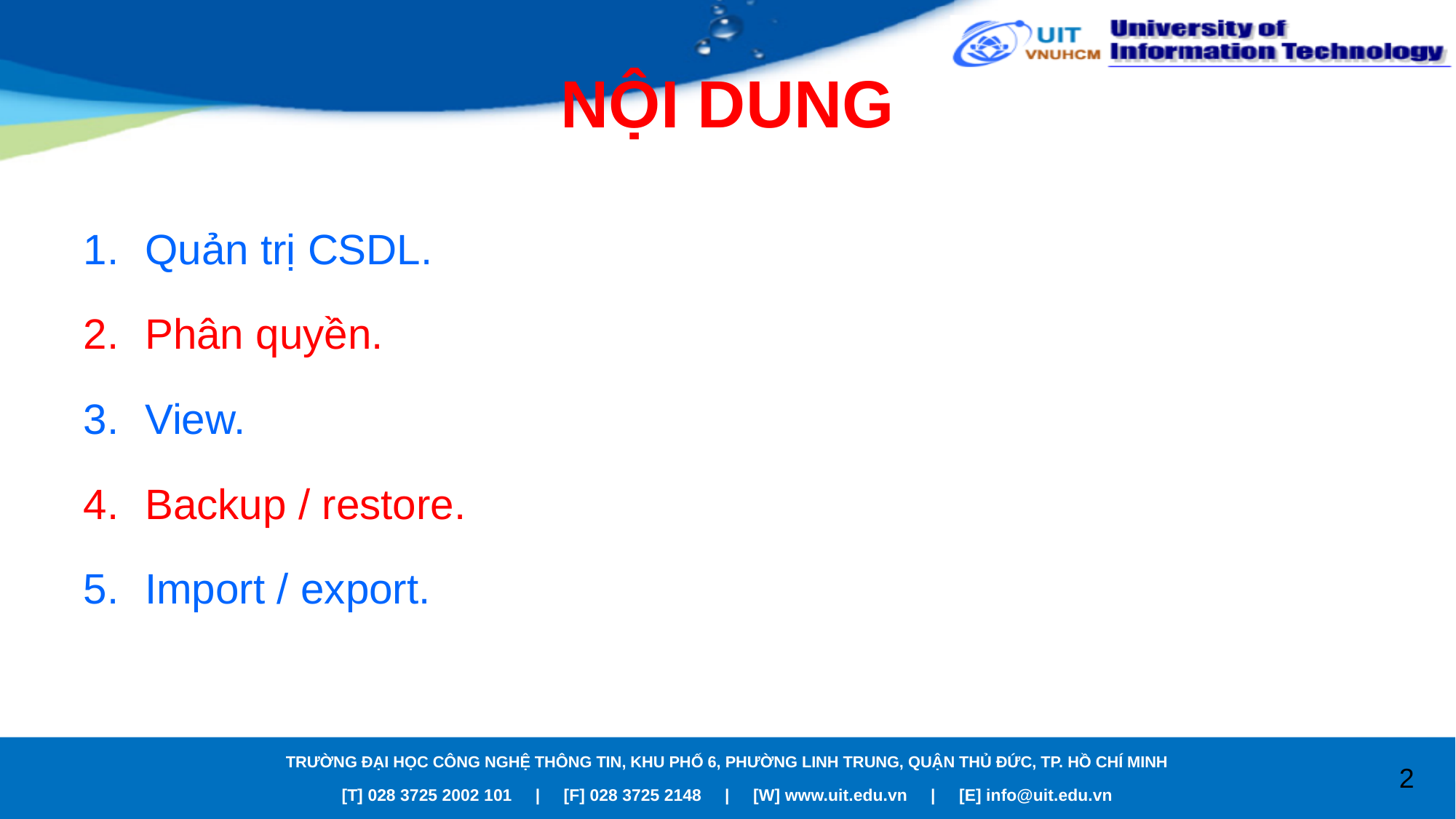

# NỘI DUNG
Quản trị CSDL.
Phân quyền.
View.
Backup / restore.
Import / export.